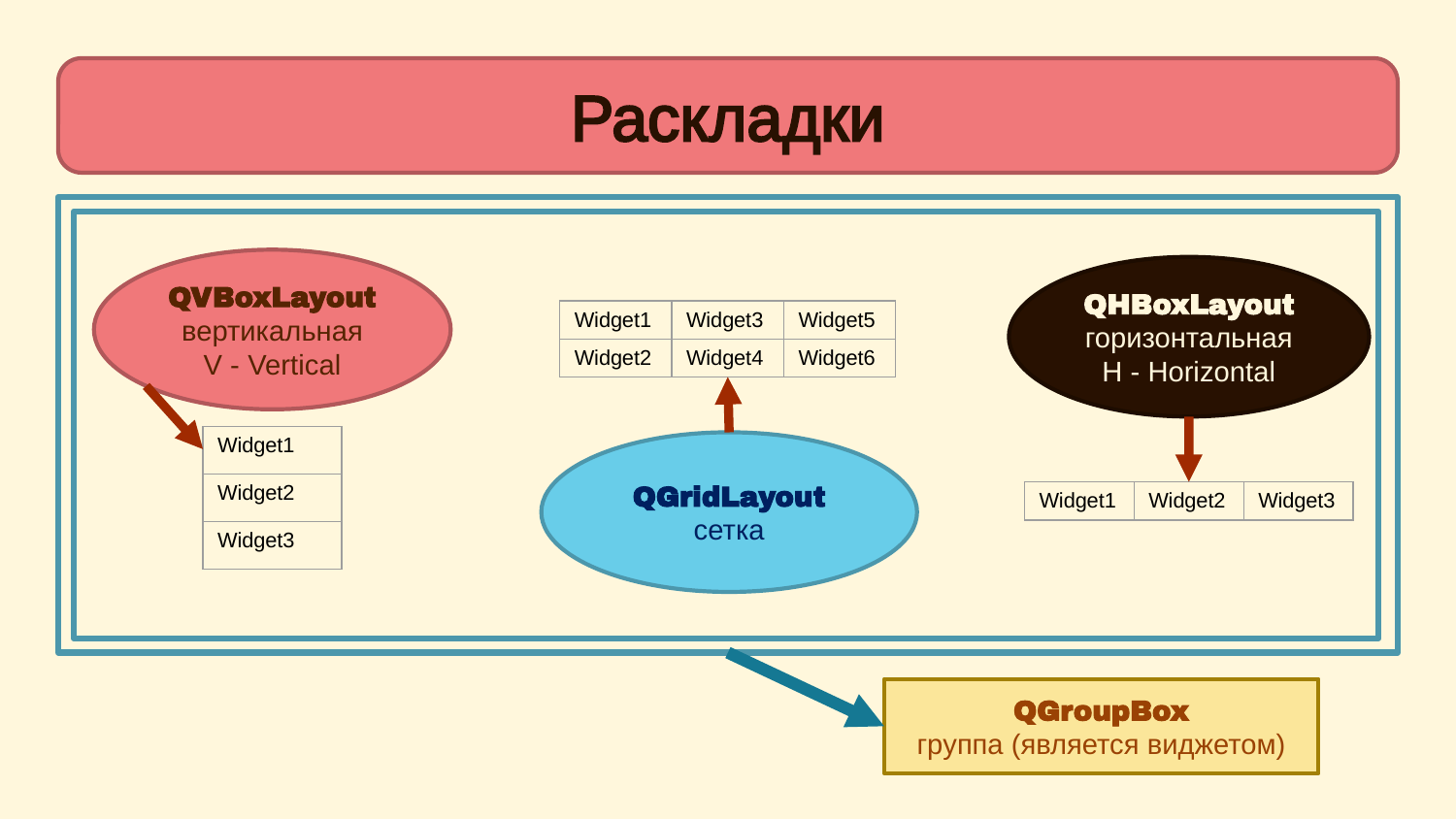

Раскладки

QVBoxLayout
вертикальная
V - Vertical
QHBoxLayout
горизонтальная
H - Horizontal
| Widget1 | Widget3 | Widget5 |
| --- | --- | --- |
| Widget2 | Widget4 | Widget6 |
| Widget1 |
| --- |
| Widget2 |
| Widget3 |
QGridLayout
сетка
| Widget1 | Widget2 | Widget3 |
| --- | --- | --- |
QGroupBox
группа (является виджетом)